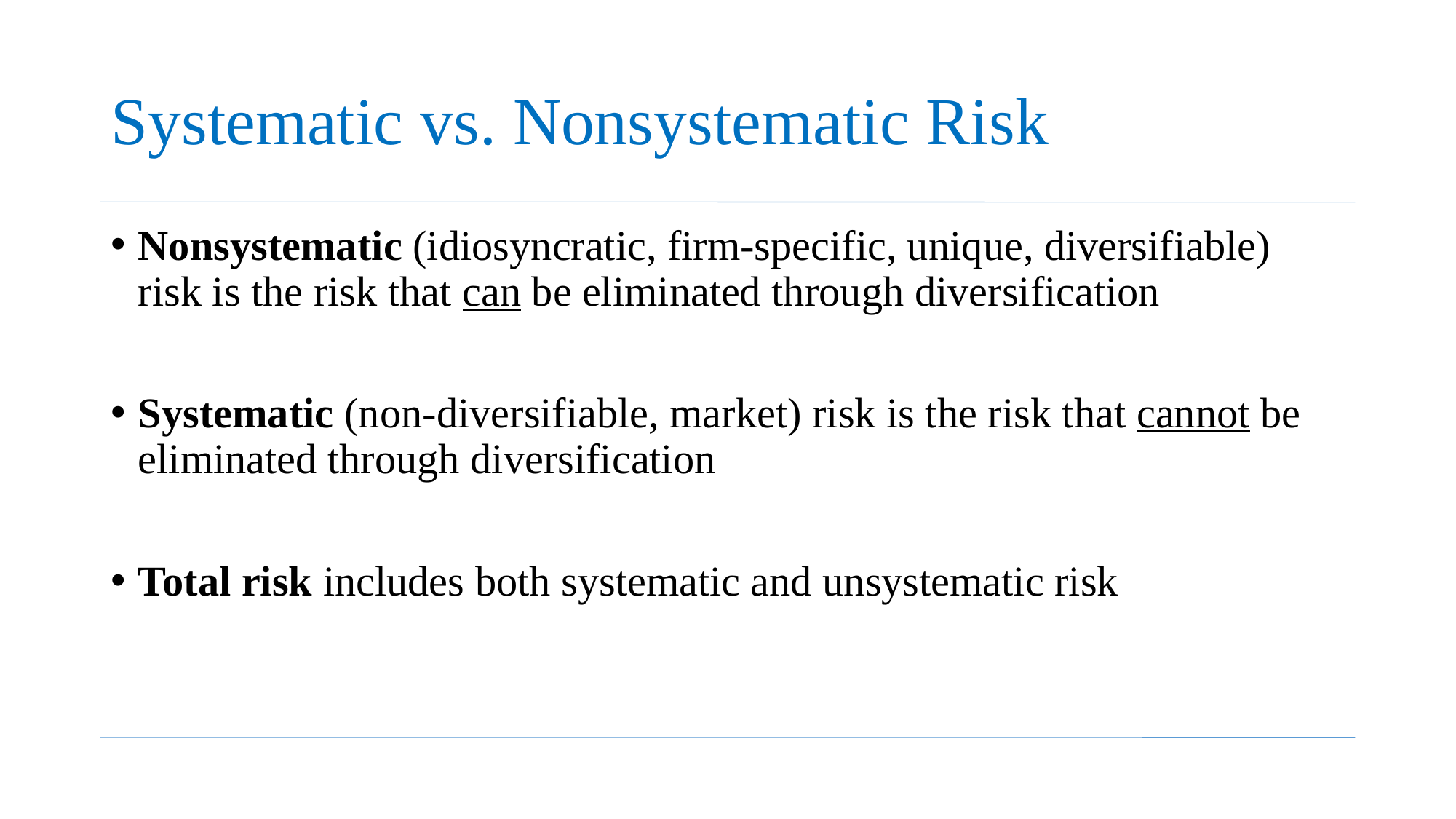

# Systematic vs. Nonsystematic Risk
Nonsystematic (idiosyncratic, firm-specific, unique, diversifiable) risk is the risk that can be eliminated through diversification

Systematic (non-diversifiable, market) risk is the risk that cannot be eliminated through diversification

Total risk includes both systematic and unsystematic risk